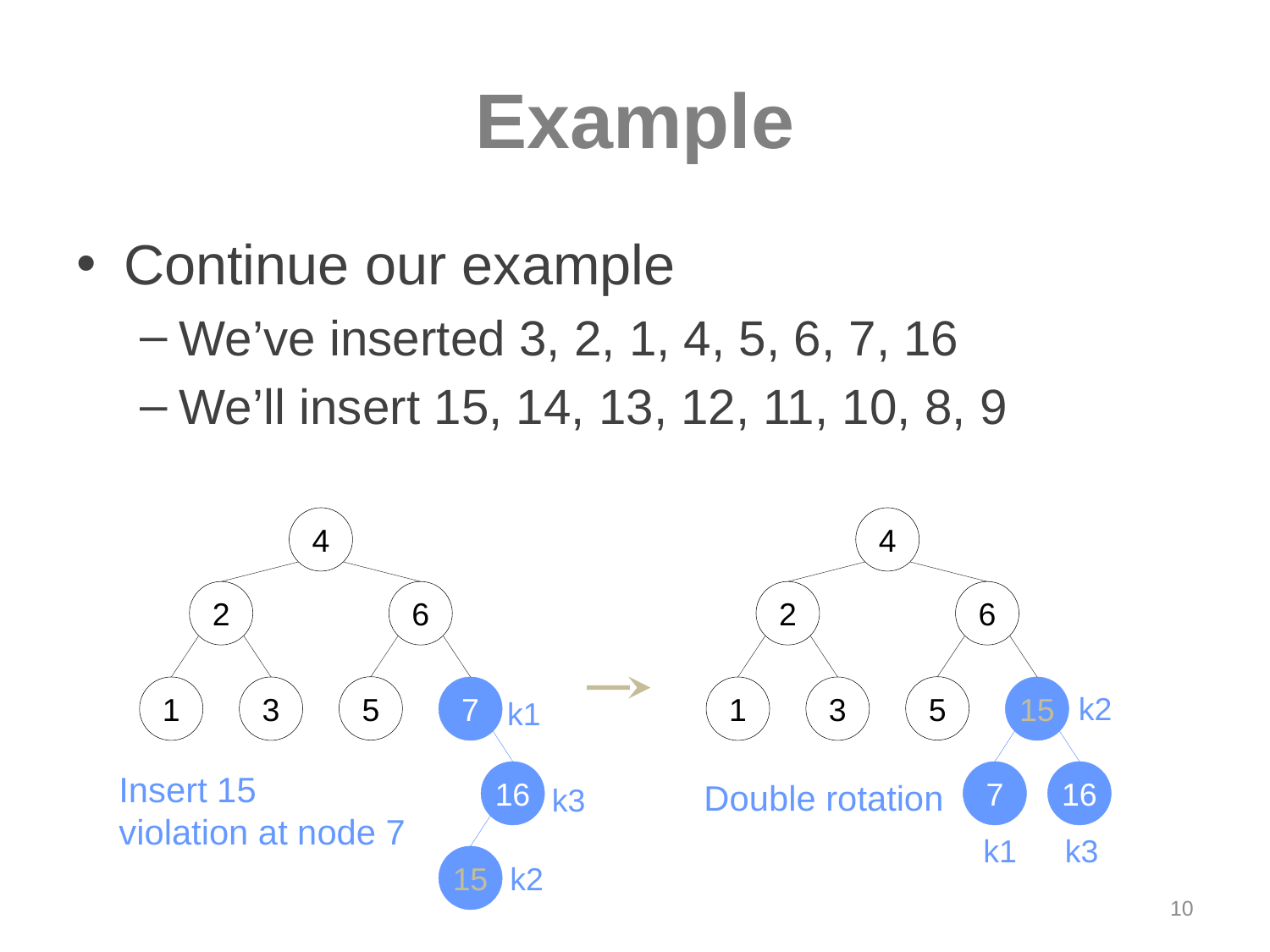

# Example
Continue our example
We’ve inserted 3, 2, 1, 4, 5, 6, 7, 16
We’ll insert 15, 14, 13, 12, 11, 10, 8, 9

4
4
2
6
2
6
5
5
1
3
7
1
3
15
k2
k1

Insert 15
violation at node 7
16
7
16
Double rotation
k3
k1
k3
15
k2
10